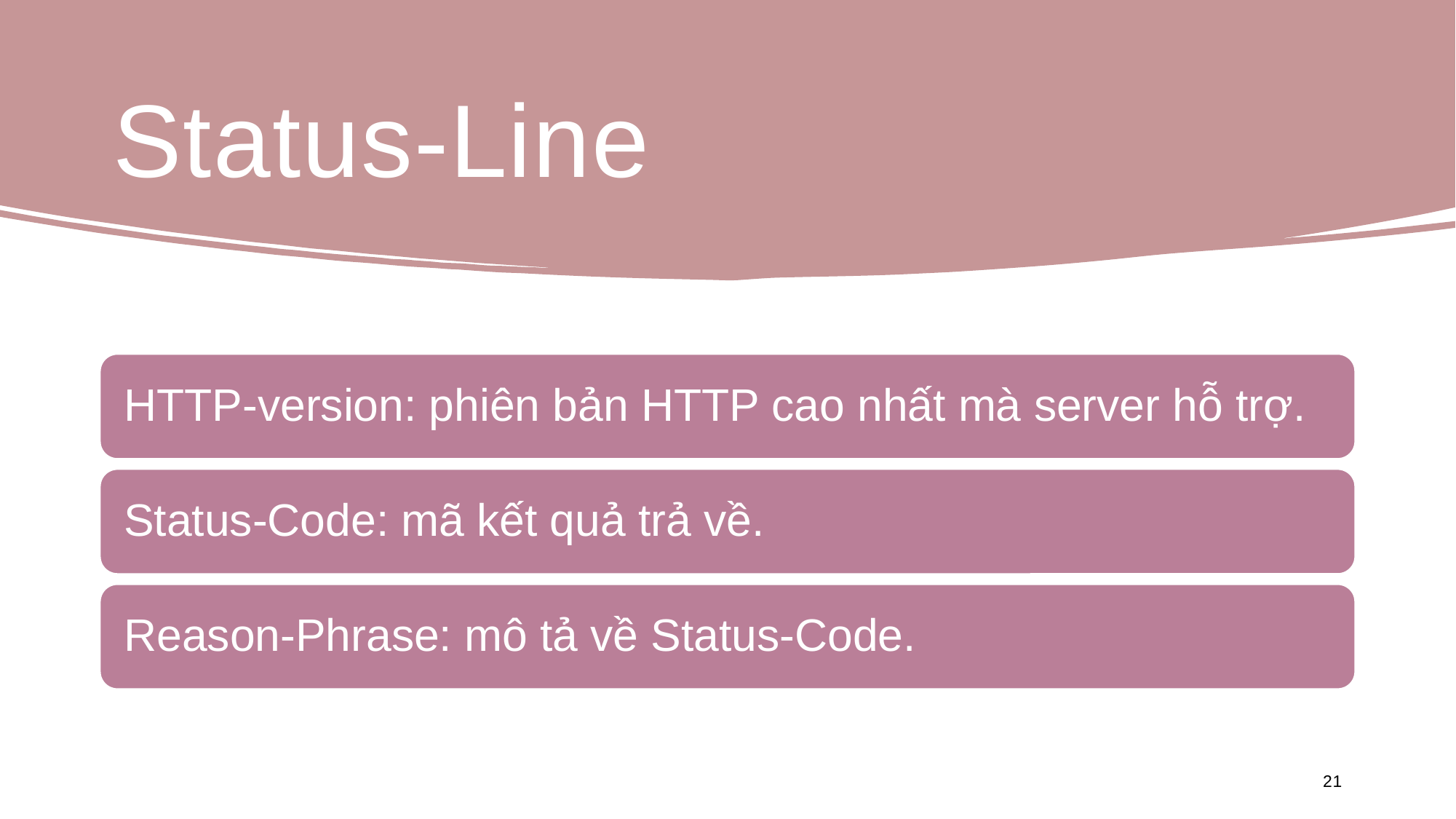

# Status-Line
HTTP-version: phiên bản HTTP cao nhất mà server hỗ trợ.
Status-Code: mã kết quả trả về.
Reason-Phrase: mô tả về Status-Code.
21